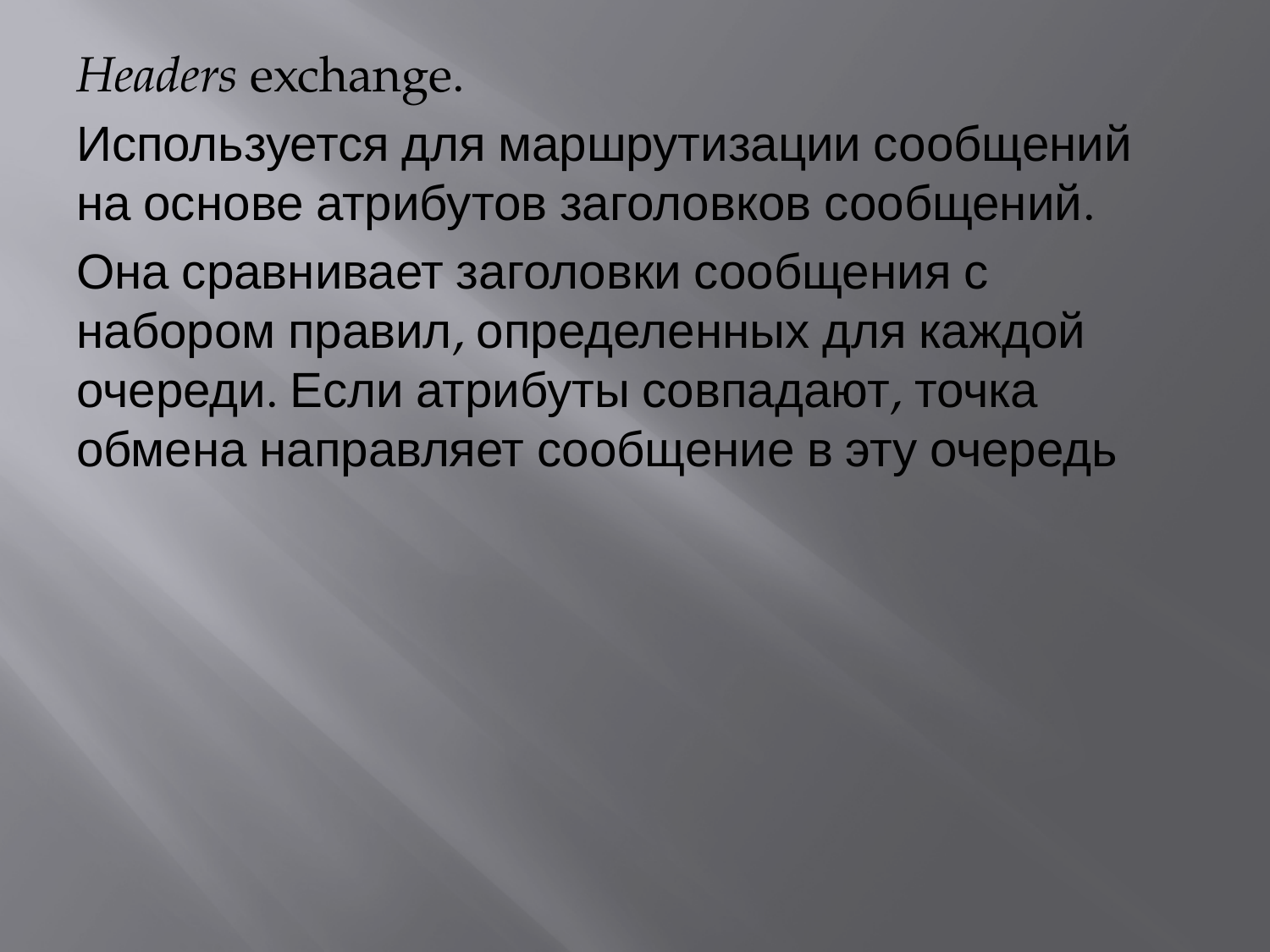

Headers exchange.
Используется для маршрутизации сообщений на основе атрибутов заголовков сообщений.
Она сравнивает заголовки сообщения с набором правил, определенных для каждой очереди. Если атрибуты совпадают, точка обмена направляет сообщение в эту очередь